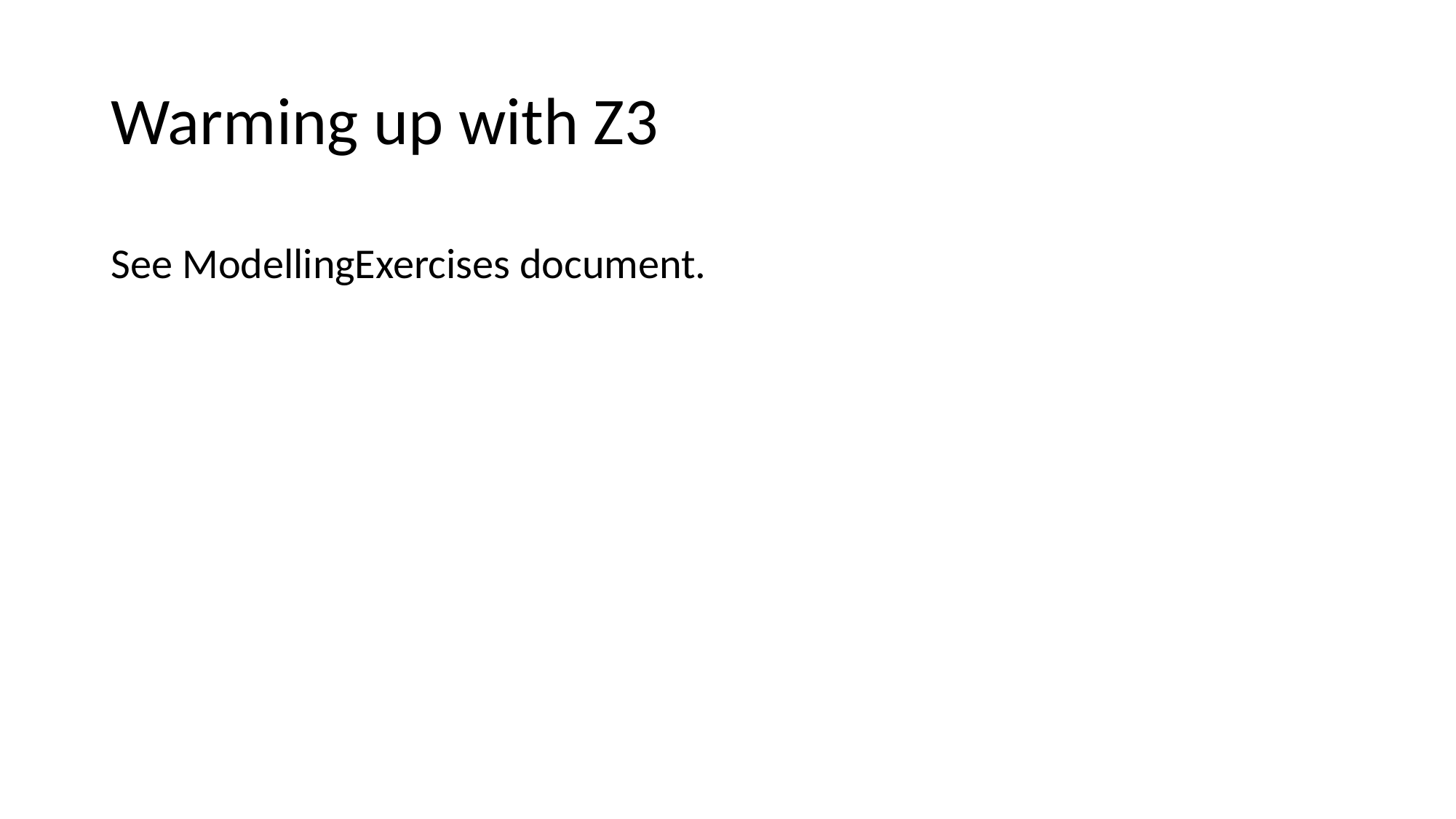

# Warming up with Z3
See ModellingExercises document.